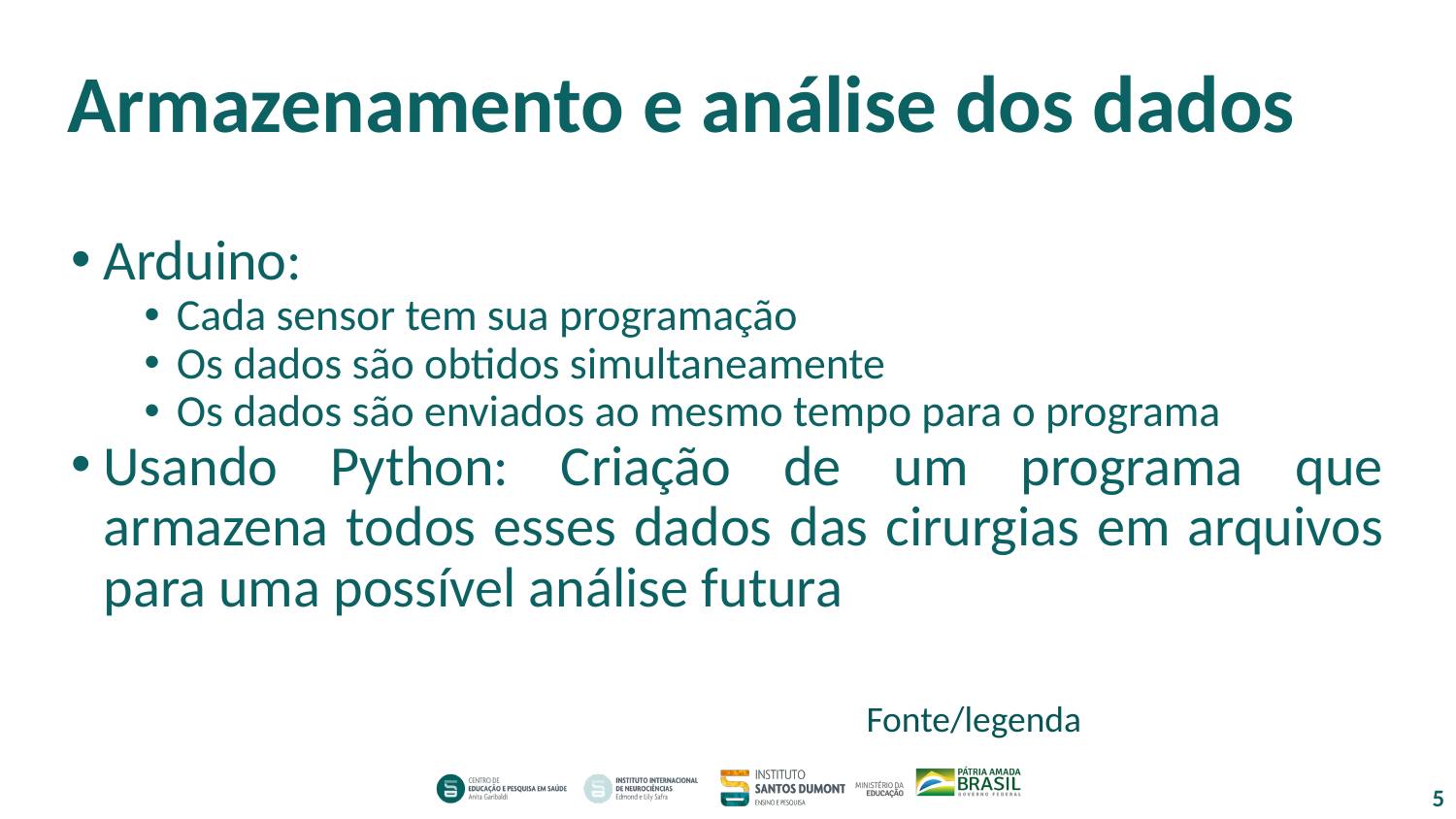

# Armazenamento e análise dos dados
Arduino:
Cada sensor tem sua programação
Os dados são obtidos simultaneamente
Os dados são enviados ao mesmo tempo para o programa
Usando Python: Criação de um programa que armazena todos esses dados das cirurgias em arquivos para uma possível análise futura
Fonte/legenda
5